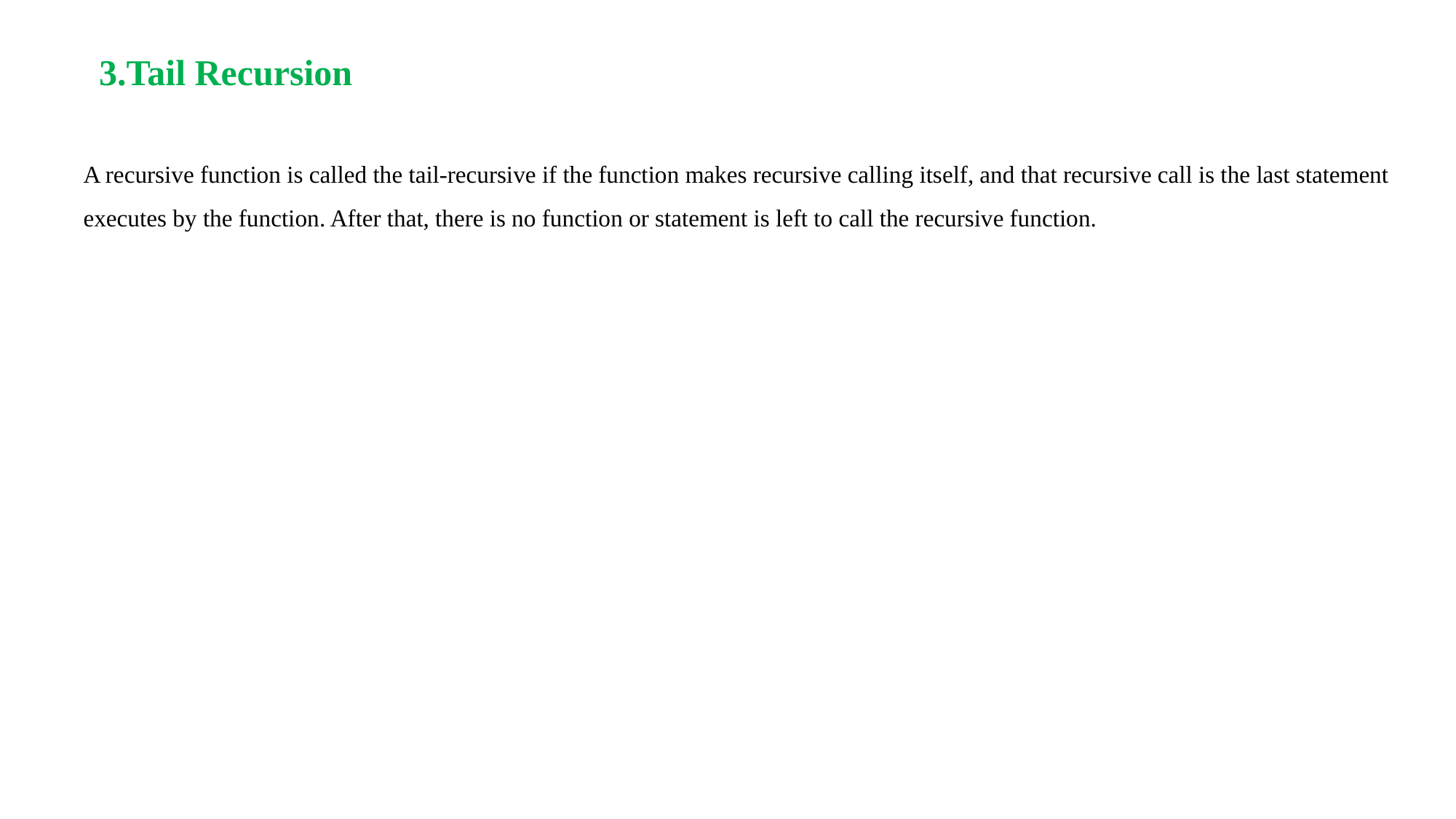

3.Tail Recursion
A recursive function is called the tail-recursive if the function makes recursive calling itself, and that recursive call is the last statement executes by the function. After that, there is no function or statement is left to call the recursive function.